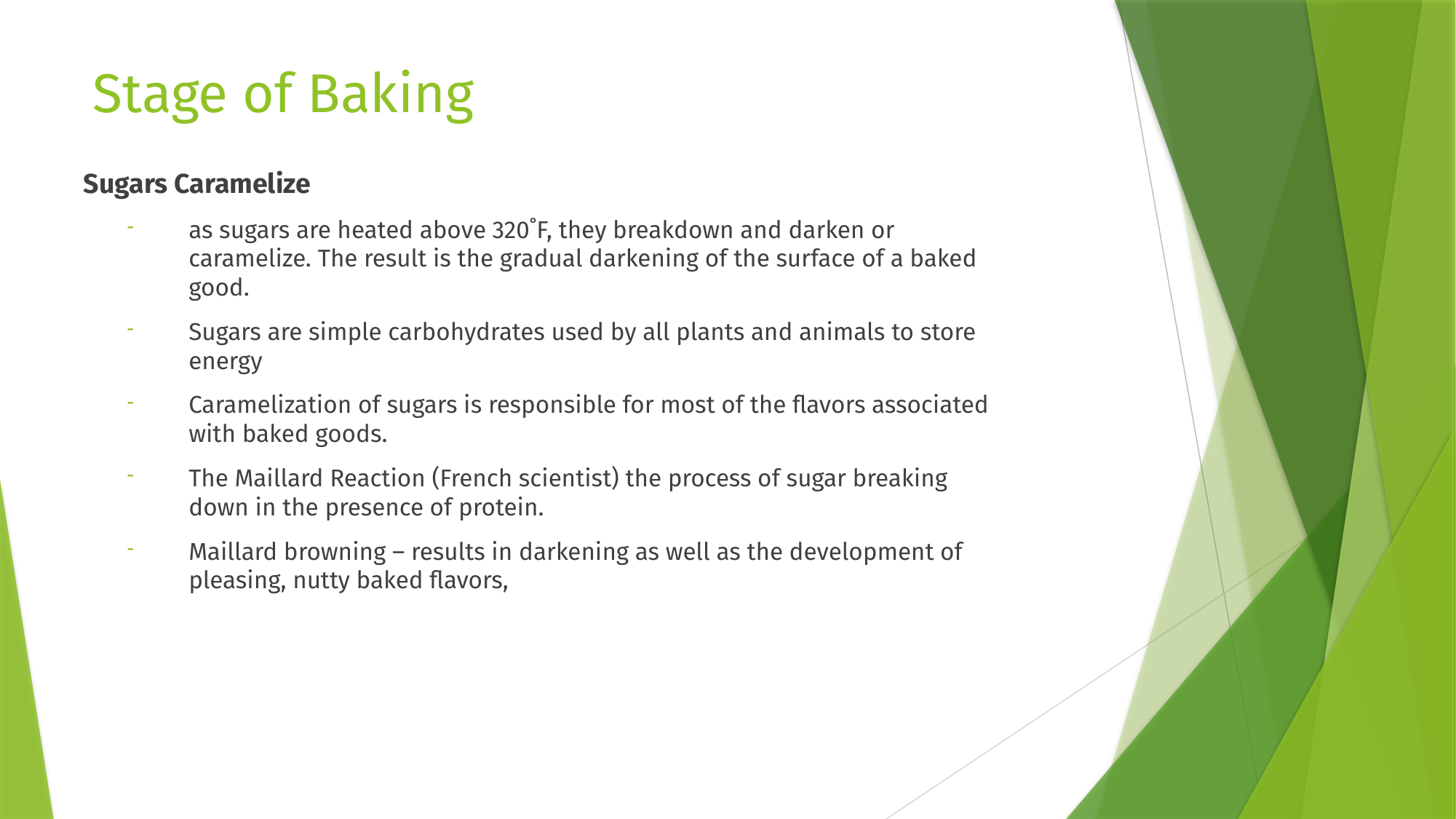

# Stage of Baking
Sugars Caramelize
as sugars are heated above 320˚F, they breakdown and darken or caramelize. The result is the gradual darkening of the surface of a baked good.
Sugars are simple carbohydrates used by all plants and animals to store energy
Caramelization of sugars is responsible for most of the flavors associated with baked goods.
The Maillard Reaction (French scientist) the process of sugar breaking down in the presence of protein.
Maillard browning – results in darkening as well as the development of pleasing, nutty baked flavors,